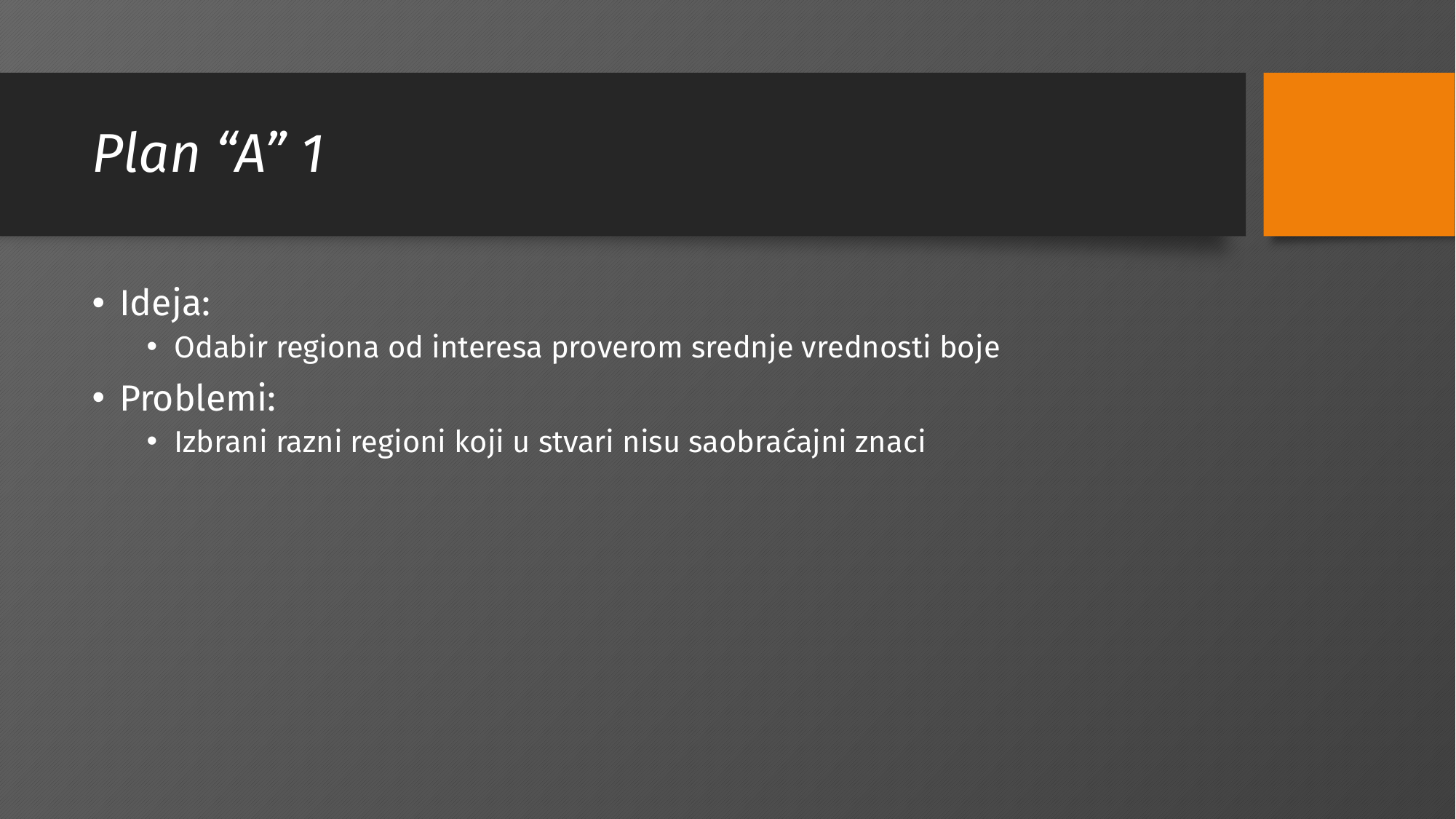

# Plan “A” 1
Ideja:
Odabir regiona od interesa proverom srednje vrednosti boje
Problemi:
Izbrani razni regioni koji u stvari nisu saobraćajni znaci